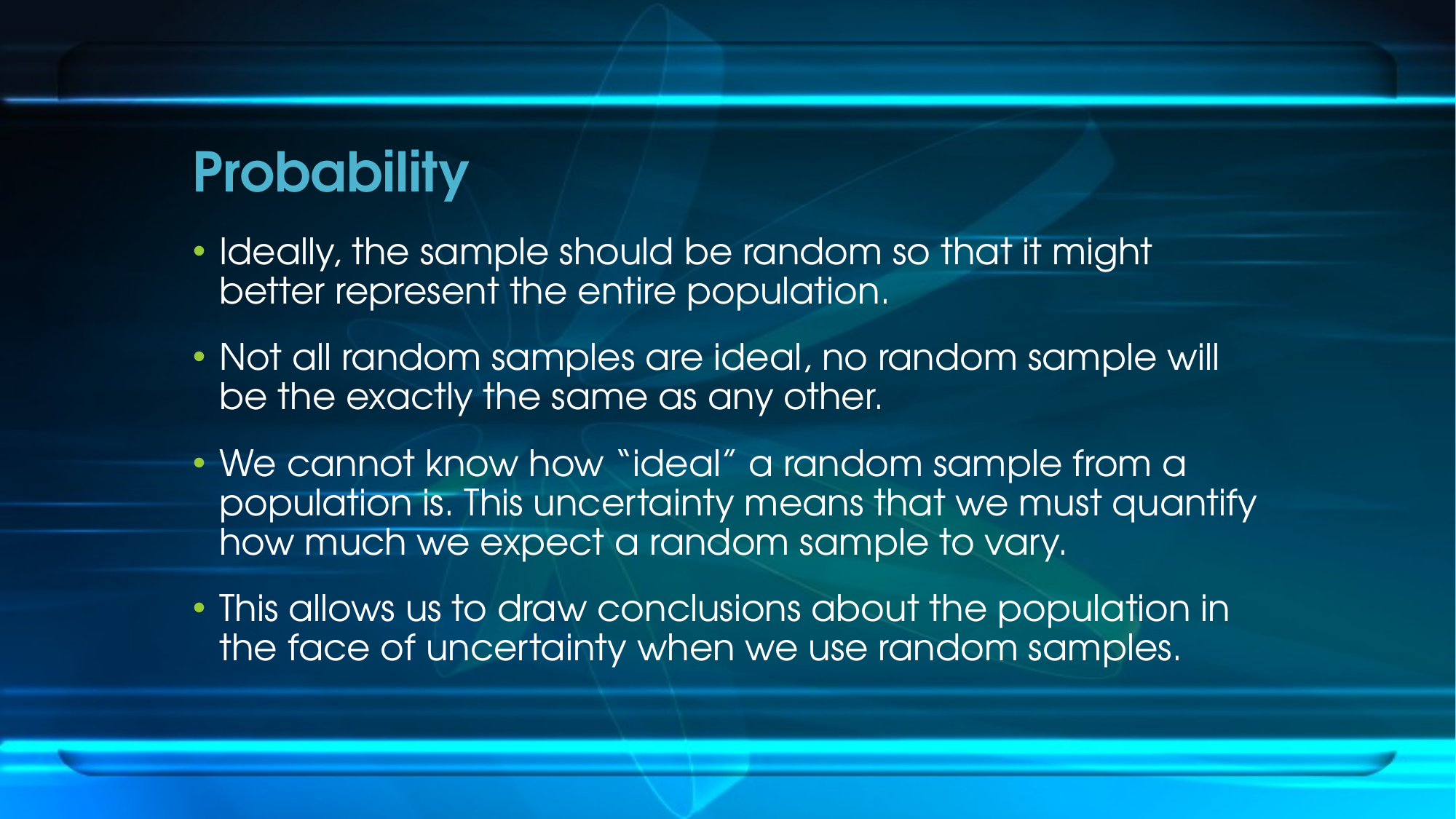

# Probability
Ideally, the sample should be random so that it might better represent the entire population.
Not all random samples are ideal, no random sample will be the exactly the same as any other.
We cannot know how “ideal” a random sample from a population is. This uncertainty means that we must quantify how much we expect a random sample to vary.
This allows us to draw conclusions about the population in the face of uncertainty when we use random samples.